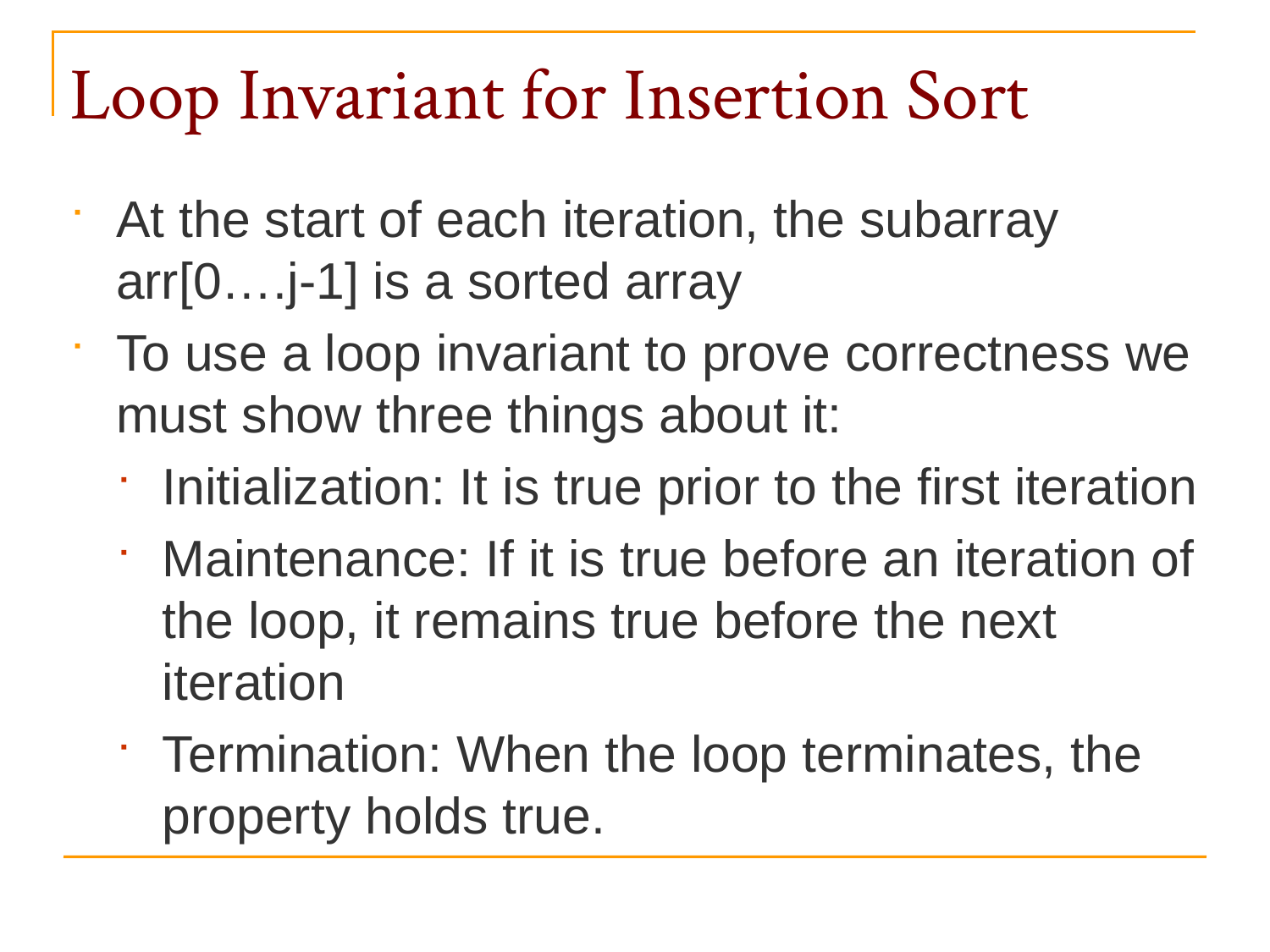

# Loop Invariant for Insertion Sort
At the start of each iteration, the subarray arr[0….j-1] is a sorted array
To use a loop invariant to prove correctness we must show three things about it:
Initialization: It is true prior to the first iteration
Maintenance: If it is true before an iteration of the loop, it remains true before the next iteration
Termination: When the loop terminates, the property holds true.